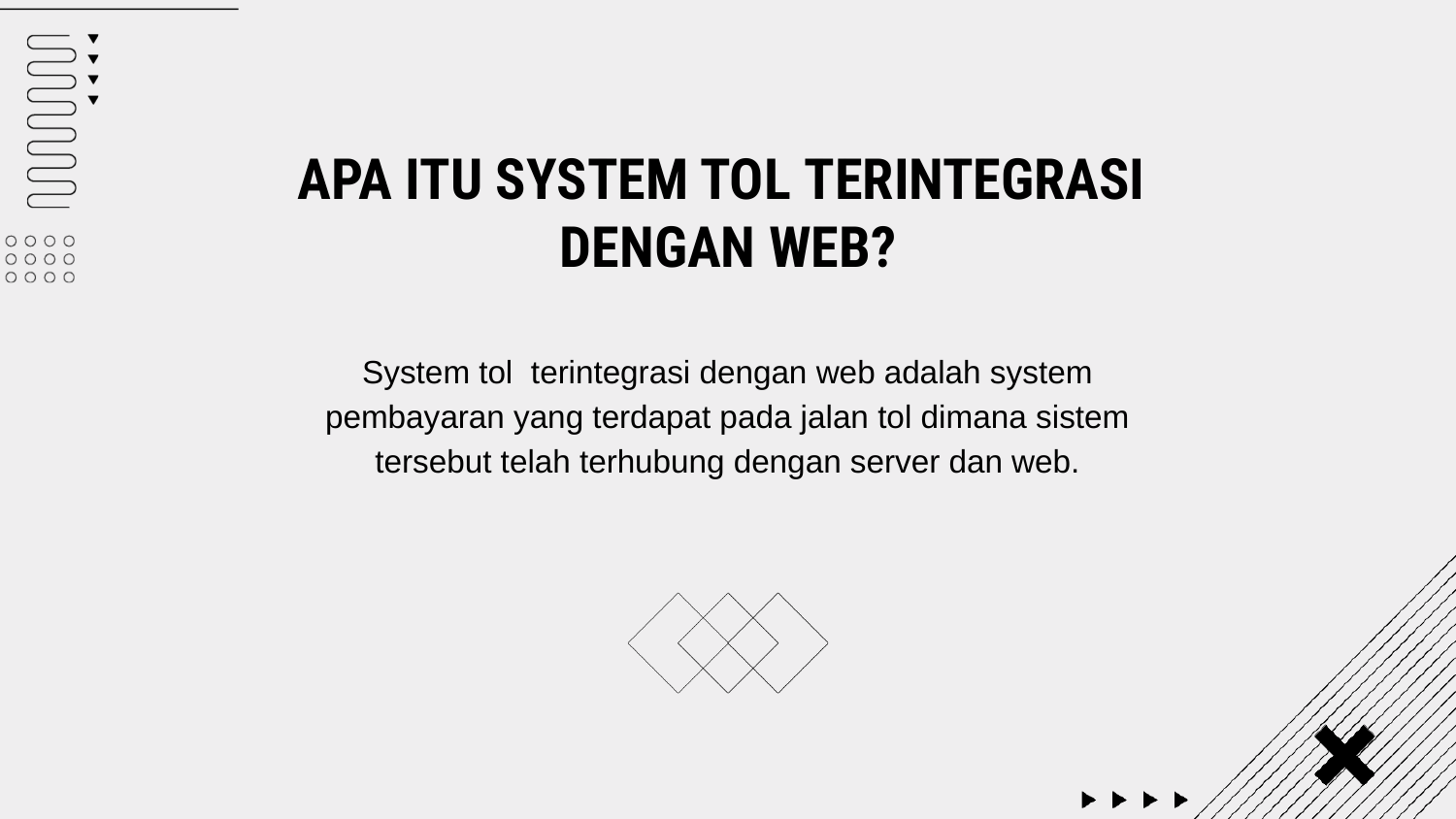

# APA ITU SYSTEM TOL TERINTEGRASI DENGAN WEB?
System tol  terintegrasi dengan web adalah system pembayaran yang terdapat pada jalan tol dimana sistem tersebut telah terhubung dengan server dan web.